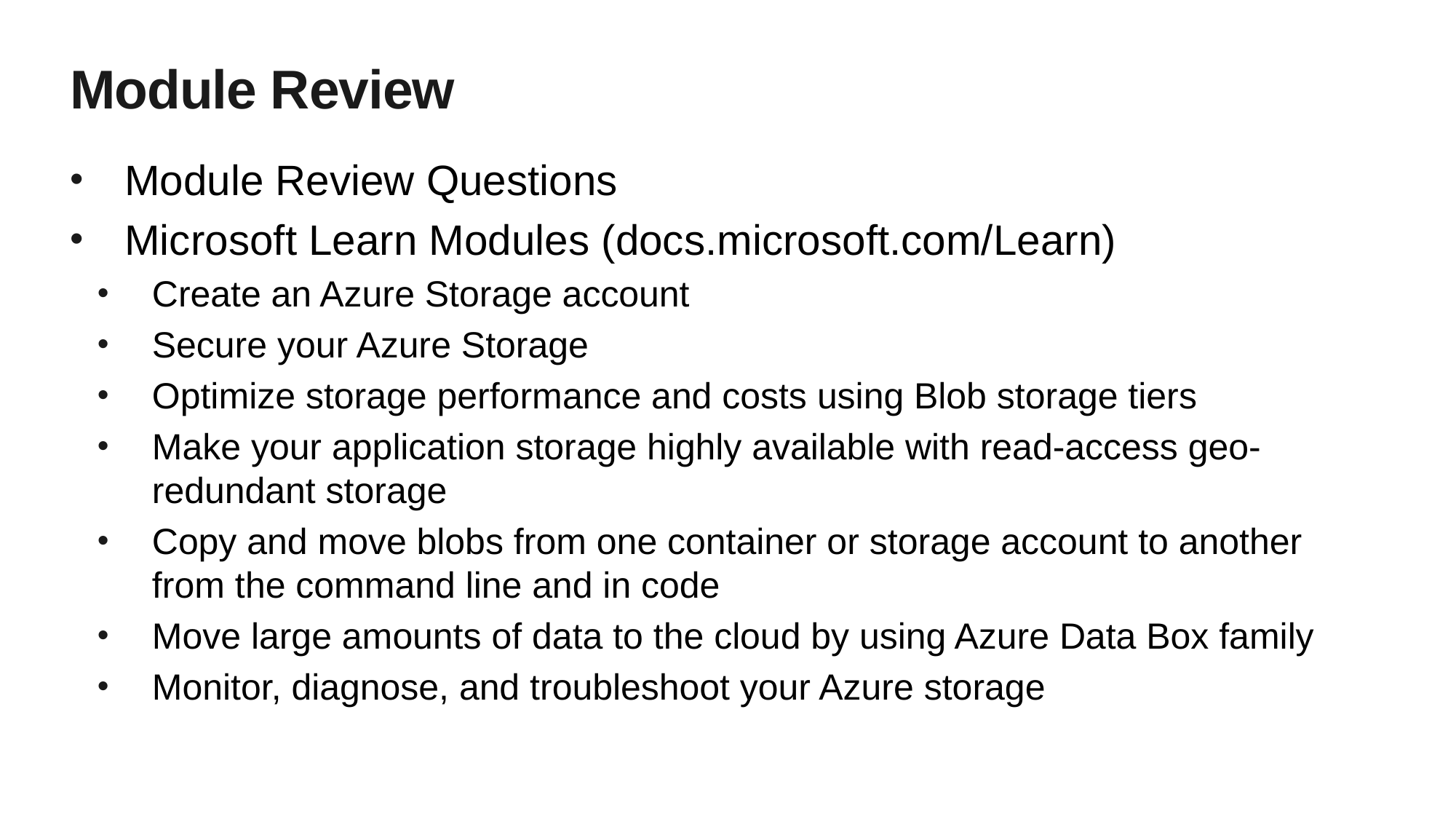

# Module Review
Module Review Questions
Microsoft Learn Modules (docs.microsoft.com/Learn)
Create an Azure Storage account
Secure your Azure Storage
Optimize storage performance and costs using Blob storage tiers
Make your application storage highly available with read-access geo-redundant storage
Copy and move blobs from one container or storage account to another from the command line and in code
Move large amounts of data to the cloud by using Azure Data Box family
Monitor, diagnose, and troubleshoot your Azure storage